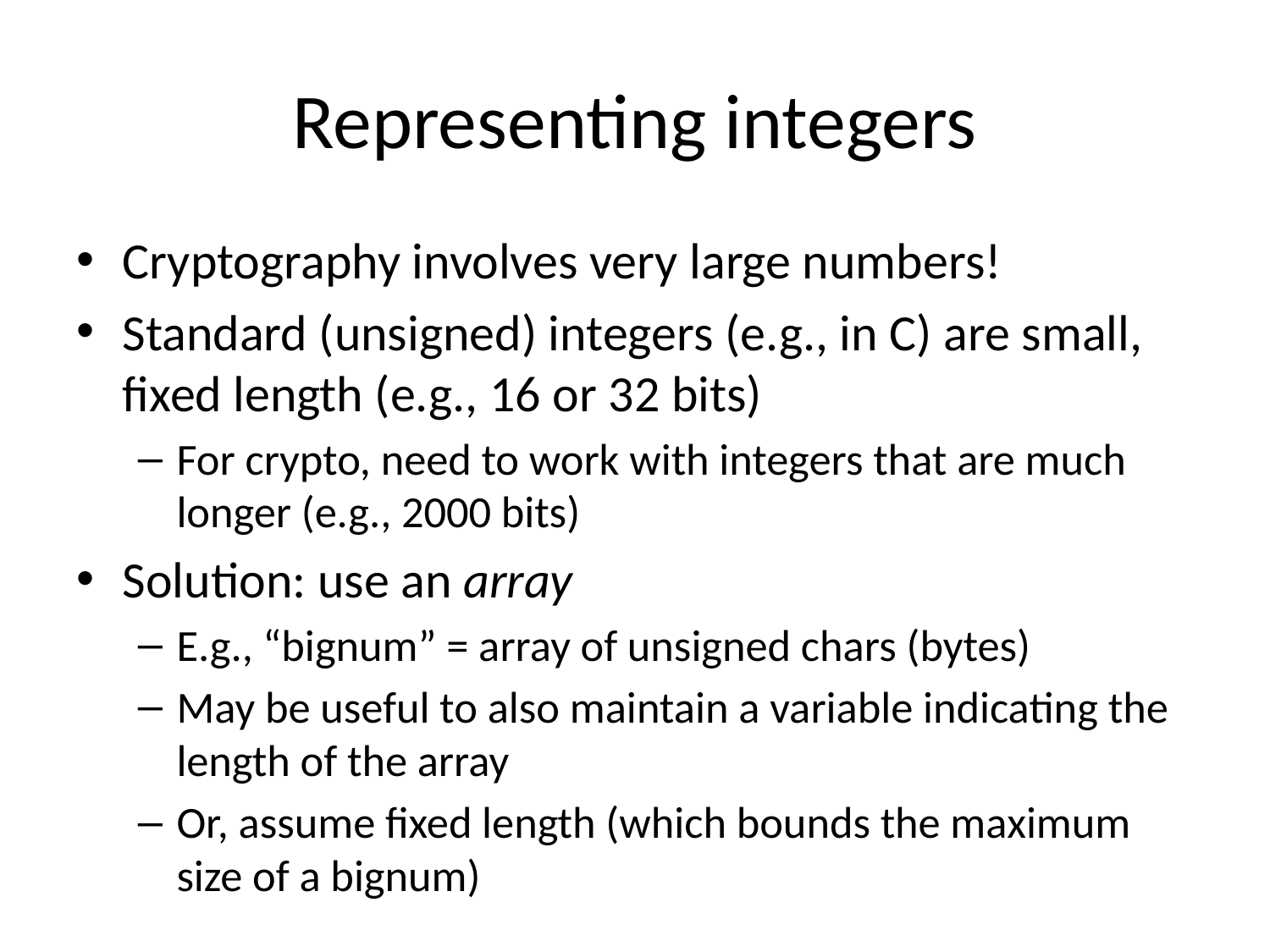

# Representing integers
Cryptography involves very large numbers!
Standard (unsigned) integers (e.g., in C) are small, fixed length (e.g., 16 or 32 bits)
For crypto, need to work with integers that are much longer (e.g., 2000 bits)
Solution: use an array
E.g., “bignum” = array of unsigned chars (bytes)
May be useful to also maintain a variable indicating the length of the array
Or, assume fixed length (which bounds the maximum size of a bignum)